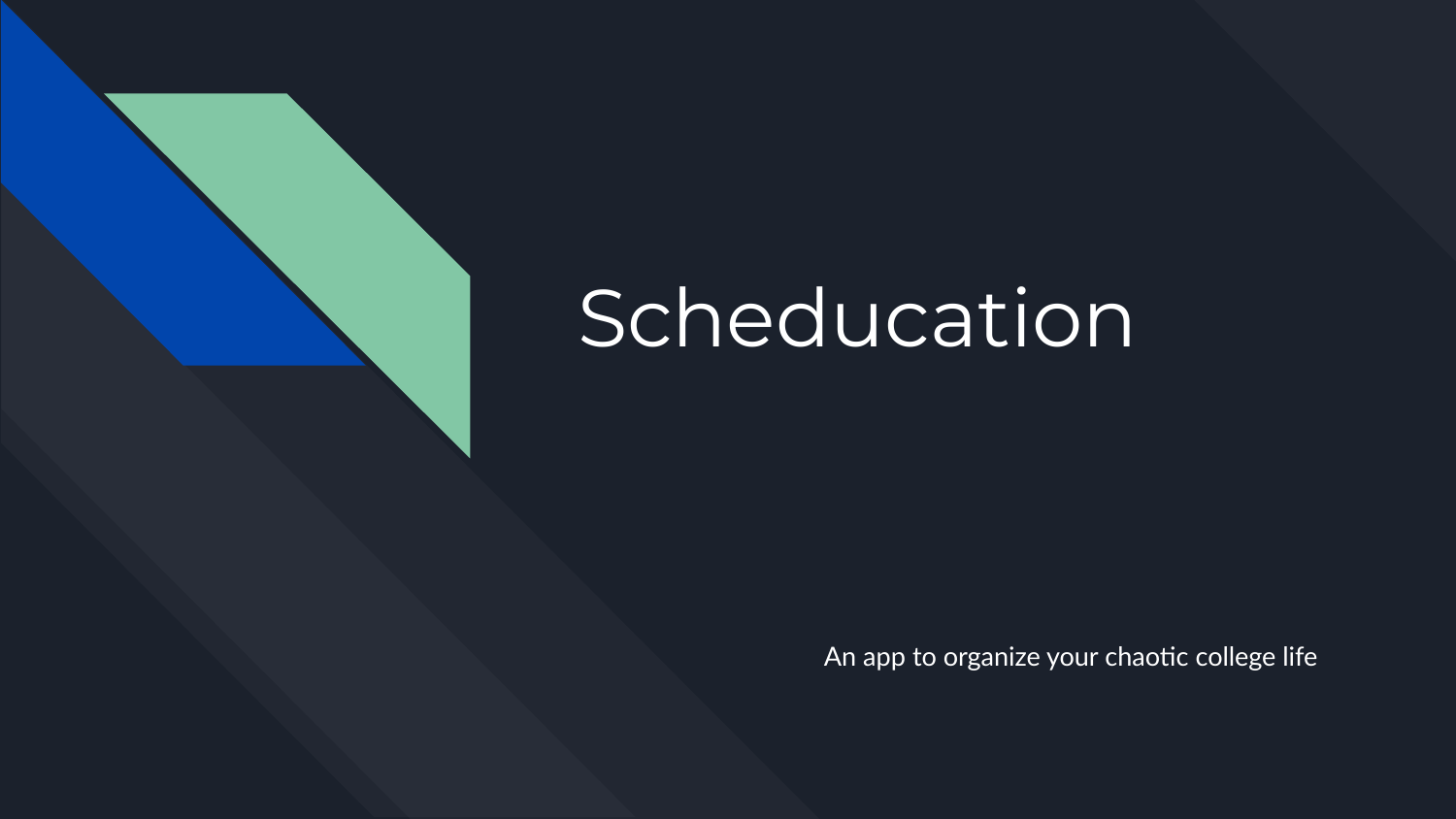

# Scheducation
An app to organize your chaotic college life